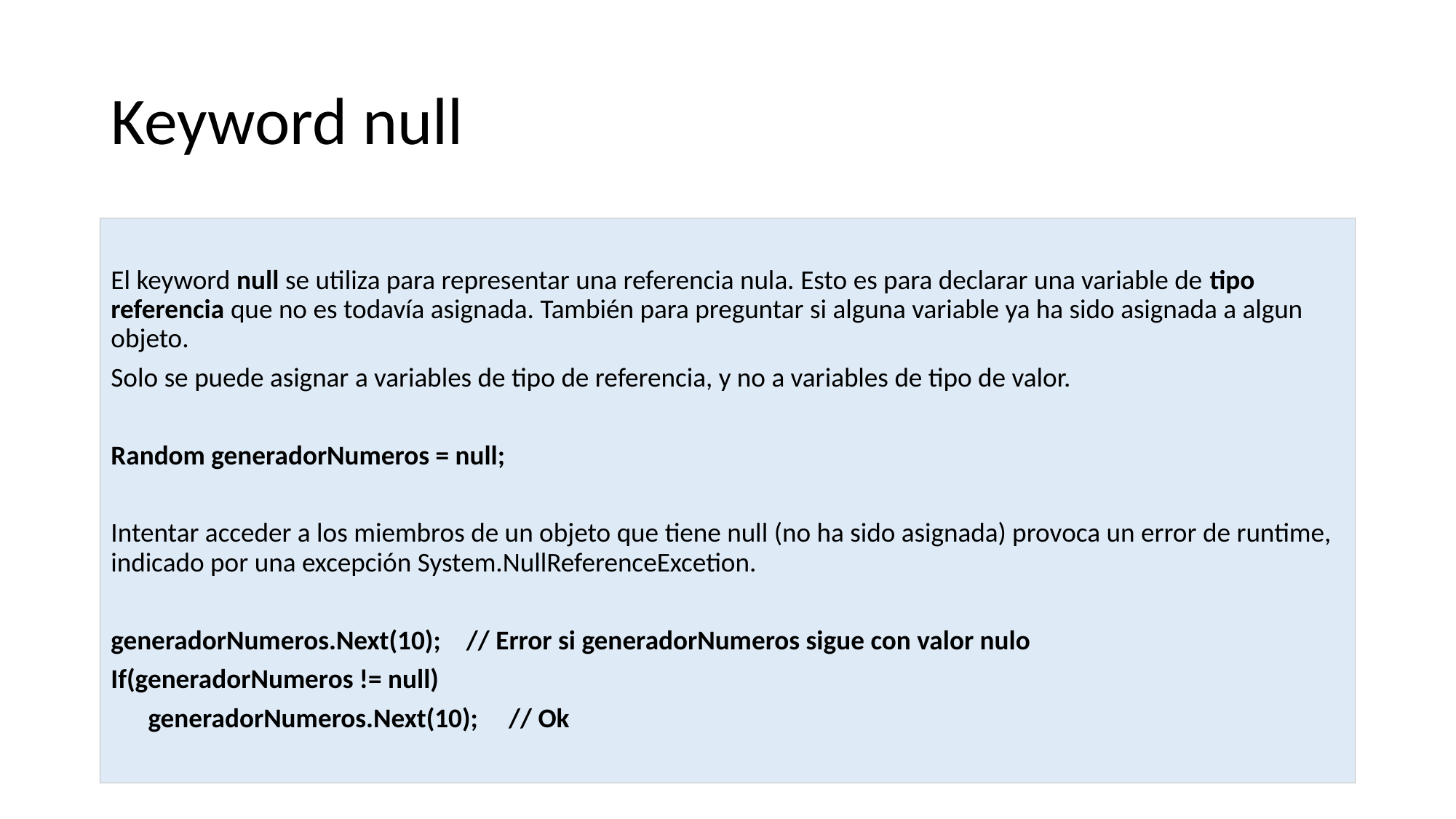

# Keyword null

El keyword null se utiliza para representar una referencia nula. Esto es para declarar una variable de tipo referencia que no es todavía asignada. También para preguntar si alguna variable ya ha sido asignada a algun objeto.
Solo se puede asignar a variables de tipo de referencia, y no a variables de tipo de valor.

Random generadorNumeros = null;

Intentar acceder a los miembros de un objeto que tiene null (no ha sido asignada) provoca un error de runtime, indicado por una excepción System.NullReferenceExcetion.

generadorNumeros.Next(10);	 // Error si generadorNumeros sigue con valor nulo
If(generadorNumeros != null)
      generadorNumeros.Next(10);     // Ok